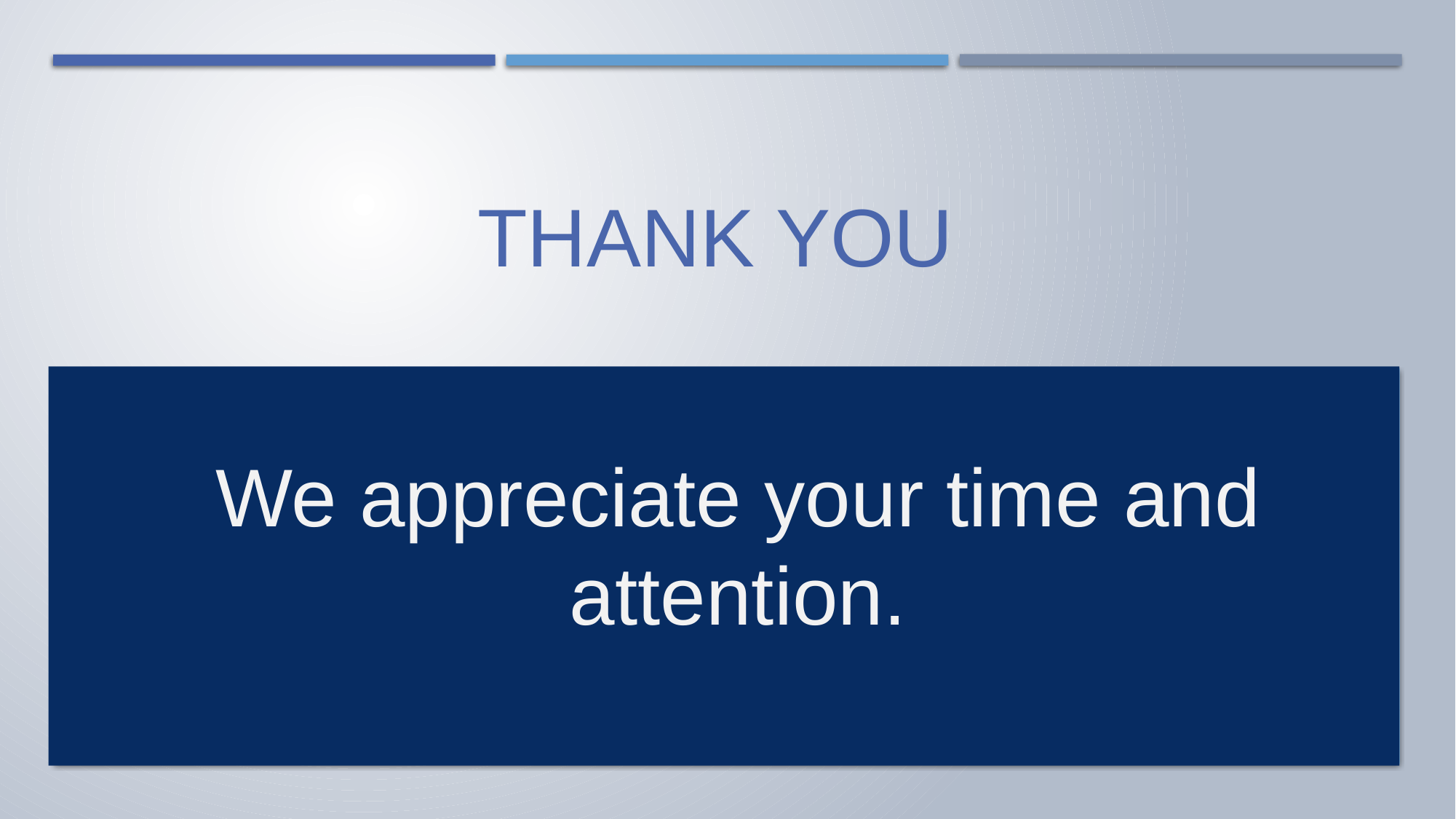

# Thank you

We appreciate your time and attention.